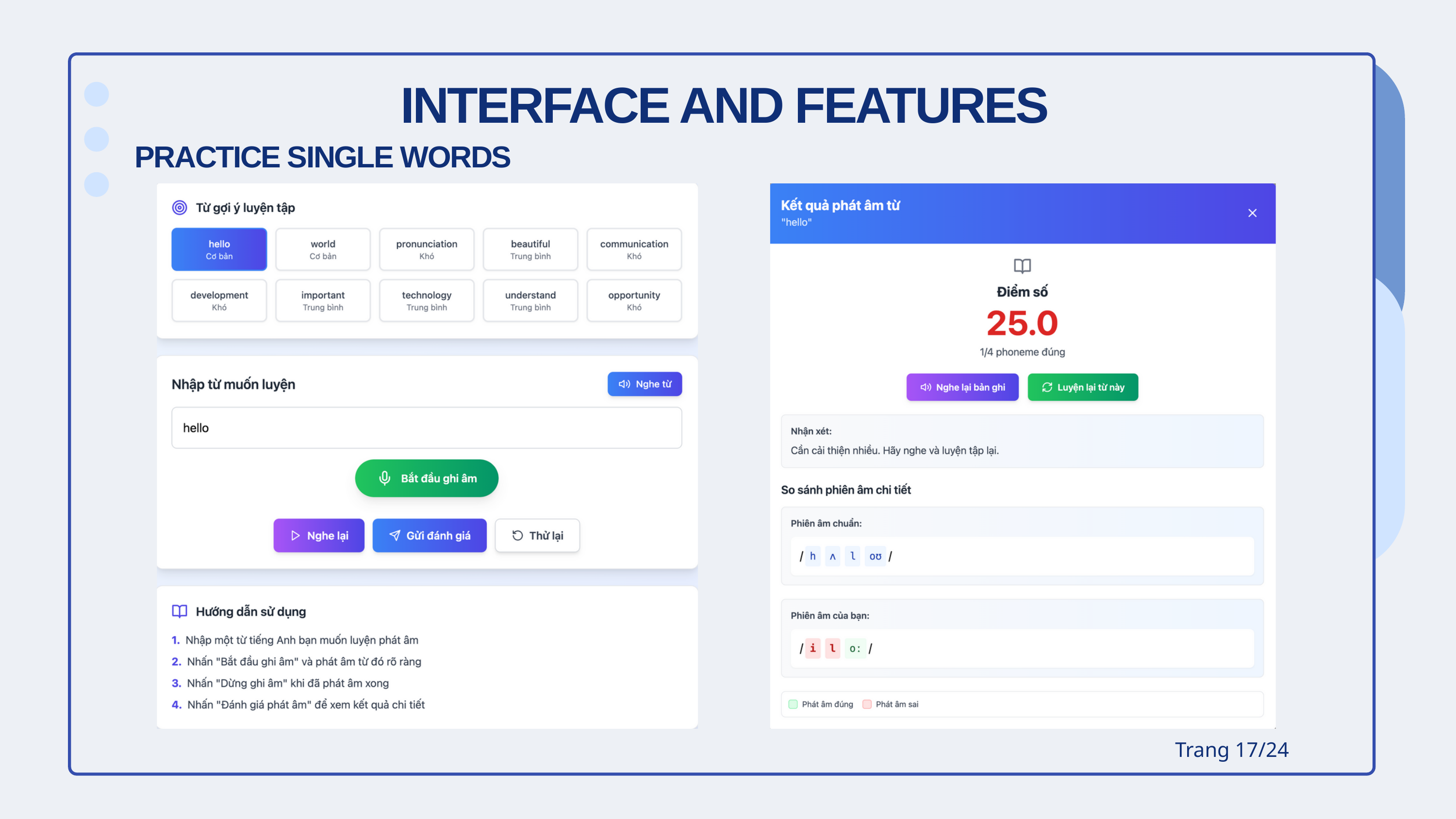

INTERFACE AND FEATURES

PRACTICE SINGLE WORDS

Trang 17/24